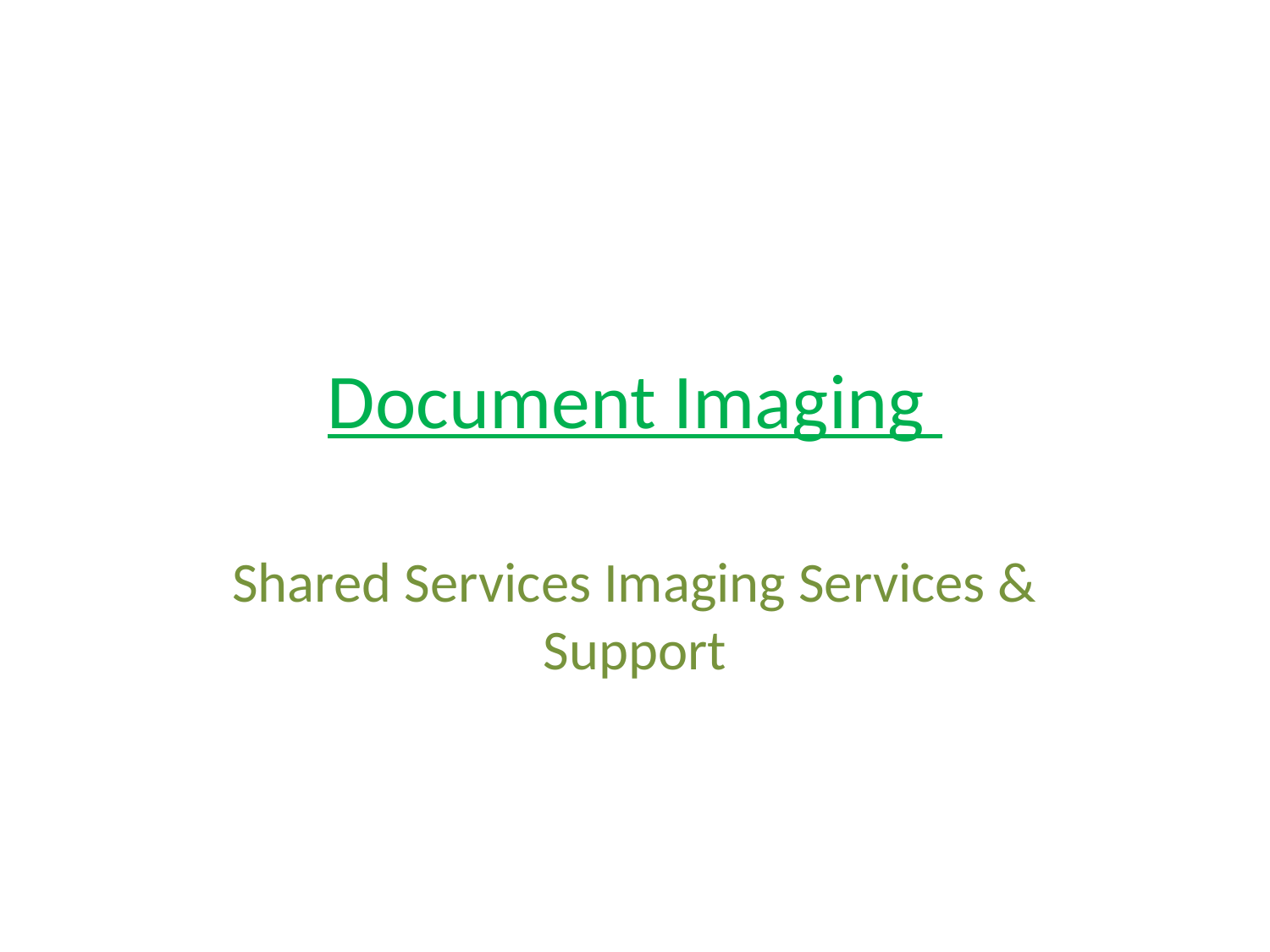

# Document Imaging
Shared Services Imaging Services & Support